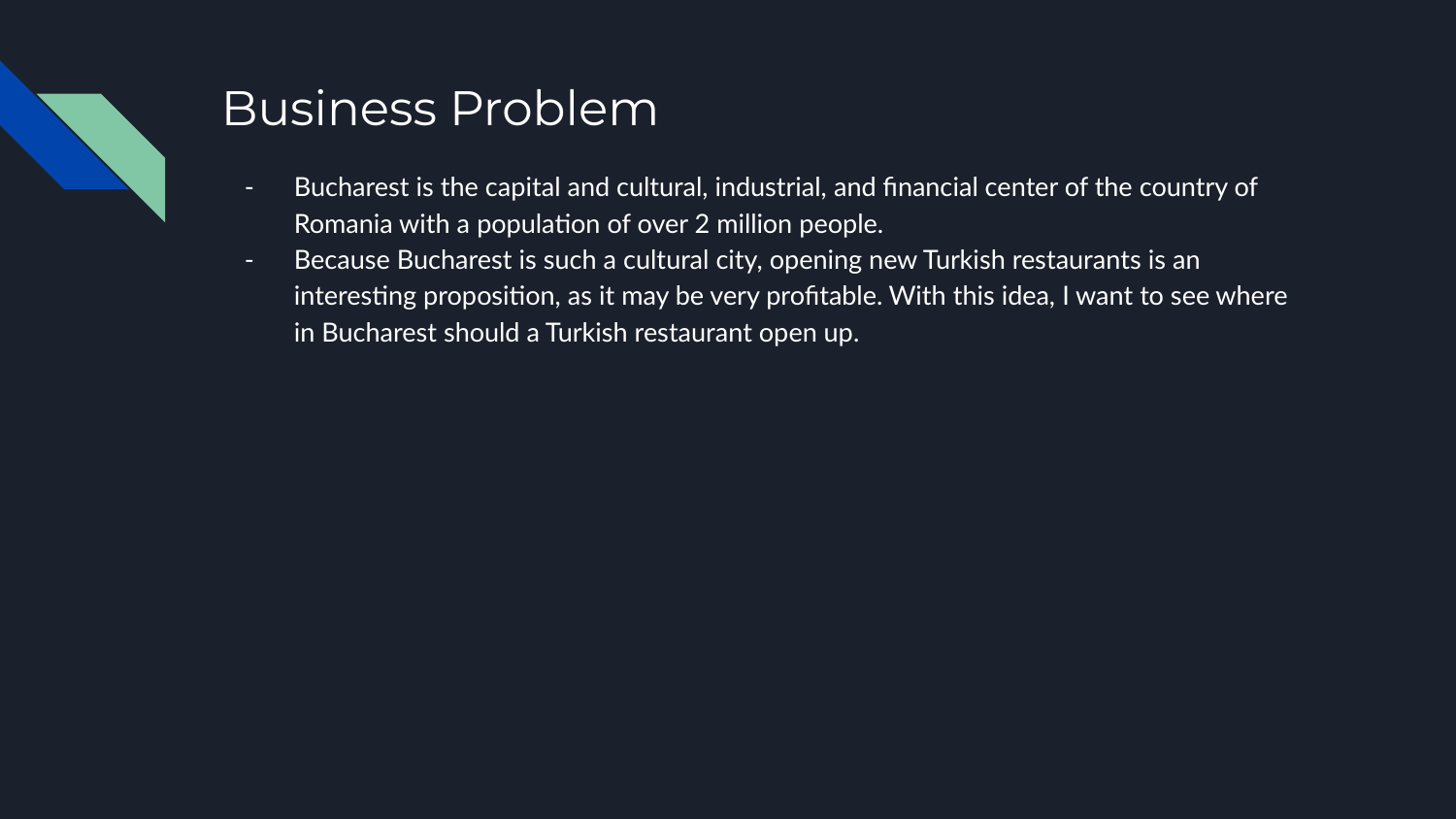

# Business Problem
Bucharest is the capital and cultural, industrial, and financial center of the country of Romania with a population of over 2 million people.
Because Bucharest is such a cultural city, opening new Turkish restaurants is an interesting proposition, as it may be very profitable. With this idea, I want to see where in Bucharest should a Turkish restaurant open up.